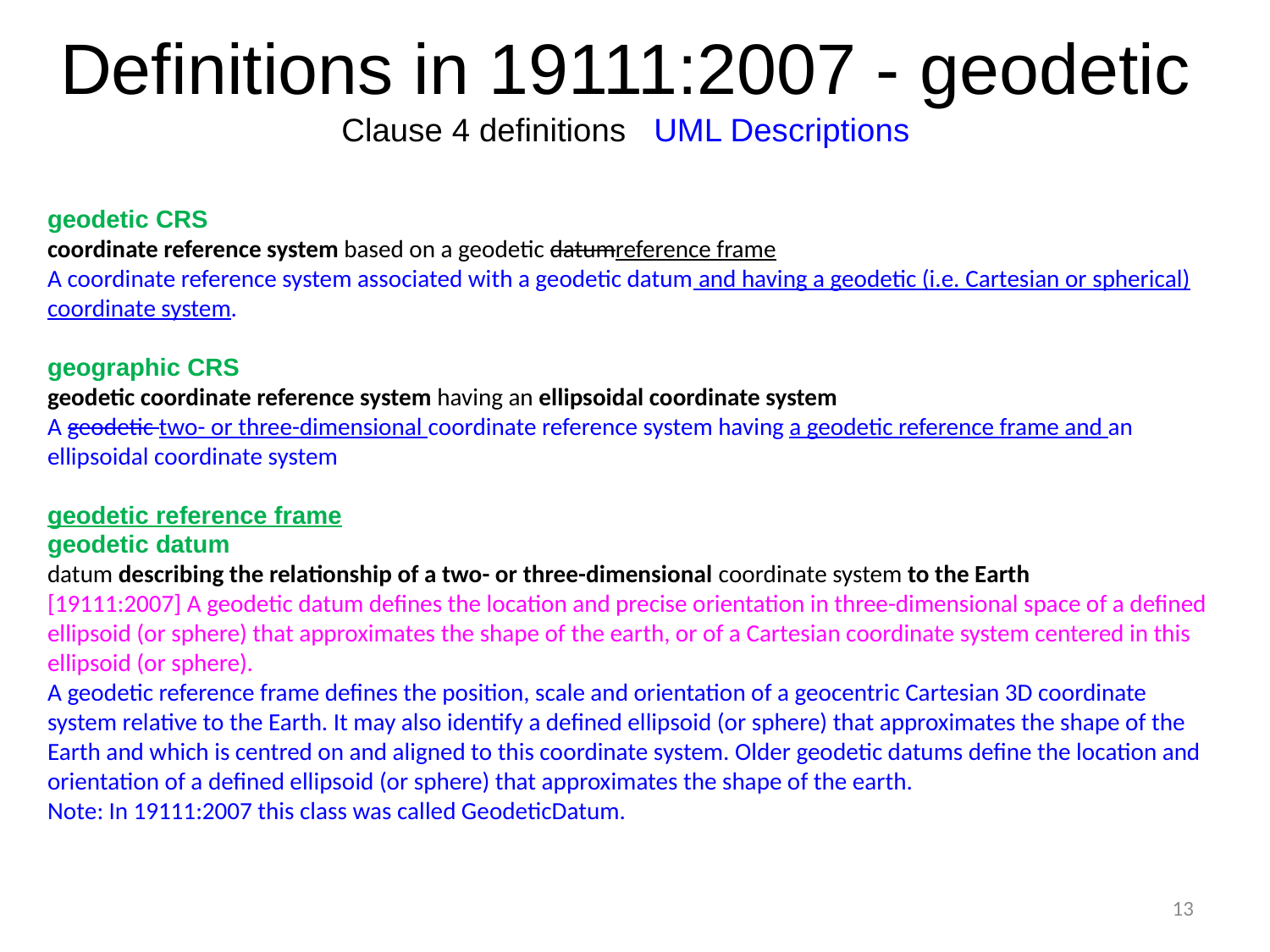

# Definitions in 19111:2007 - geodetic Clause 4 definitions   UML Descriptions
geodetic CRS
coordinate reference system based on a geodetic datumreference frame
A coordinate reference system associated with a geodetic datum and having a geodetic (i.e. Cartesian or spherical) coordinate system.

geographic CRS
geodetic coordinate reference system having an ellipsoidal coordinate system
A geodetic two- or three-dimensional coordinate reference system having a geodetic reference frame and an ellipsoidal coordinate system

geodetic reference frame
geodetic datum
datum describing the relationship of a two- or three-dimensional coordinate system to the Earth
[19111:2007] A geodetic datum defines the location and precise orientation in three-dimensional space of a defined ellipsoid (or sphere) that approximates the shape of the earth, or of a Cartesian coordinate system centered in this ellipsoid (or sphere).
A geodetic reference frame defines the position, scale and orientation of a geocentric Cartesian 3D coordinate system relative to the Earth. It may also identify a defined ellipsoid (or sphere) that approximates the shape of the Earth and which is centred on and aligned to this coordinate system. Older geodetic datums define the location and orientation of a defined ellipsoid (or sphere) that approximates the shape of the earth.
Note: In 19111:2007 this class was called GeodeticDatum.

13